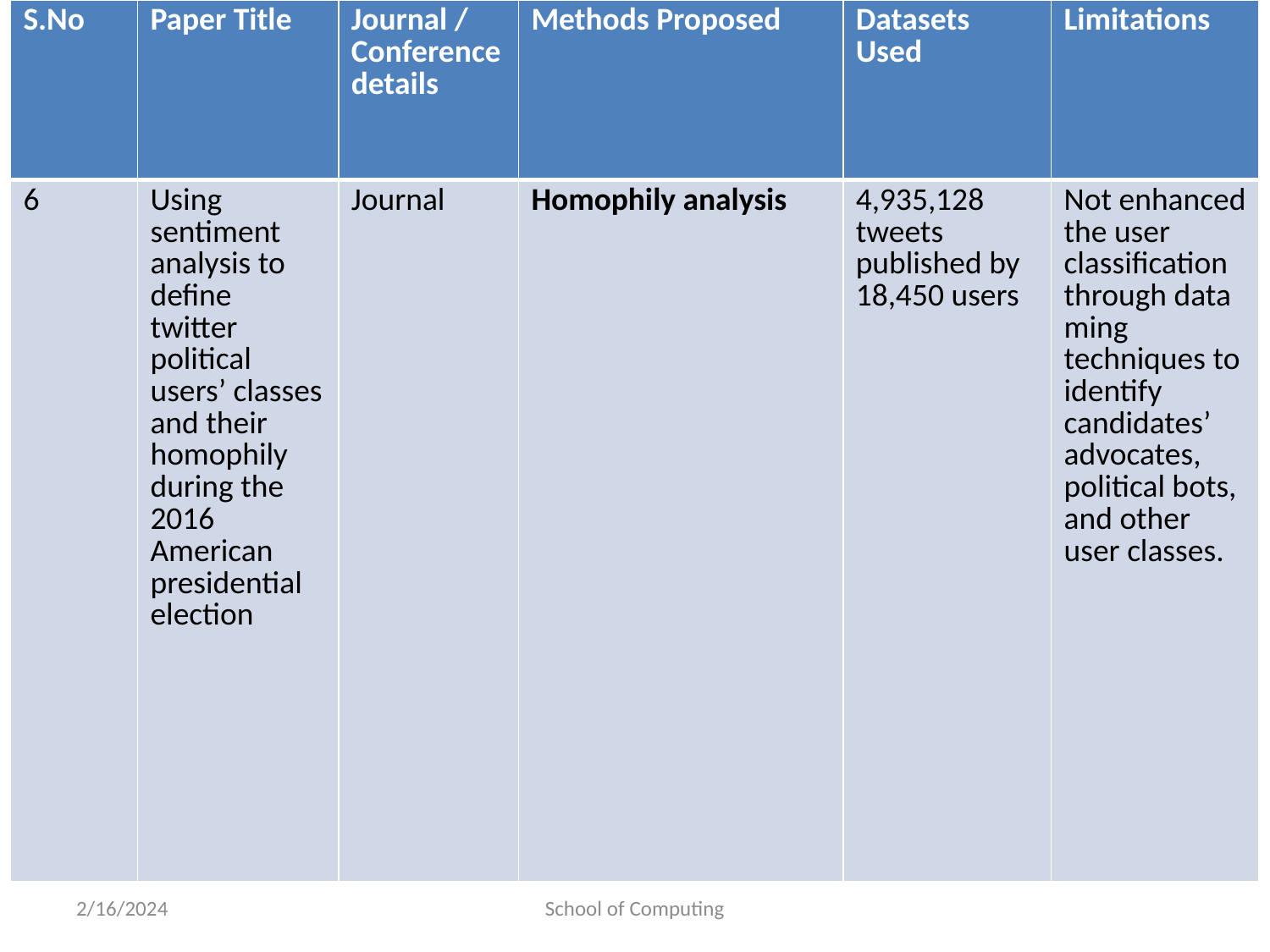

| S.No | Paper Title | Journal / Conference details | Methods Proposed | Datasets Used | Limitations |
| --- | --- | --- | --- | --- | --- |
| 6 | Using sentiment analysis to define twitter political users’ classes and their homophily during the 2016 American presidential election | Journal | Homophily analysis | 4,935,128 tweets published by 18,450 users | Not enhanced the user classification through data ming techniques to identify candidates’ advocates, political bots, and other user classes. |
#
2/16/2024
School of Computing